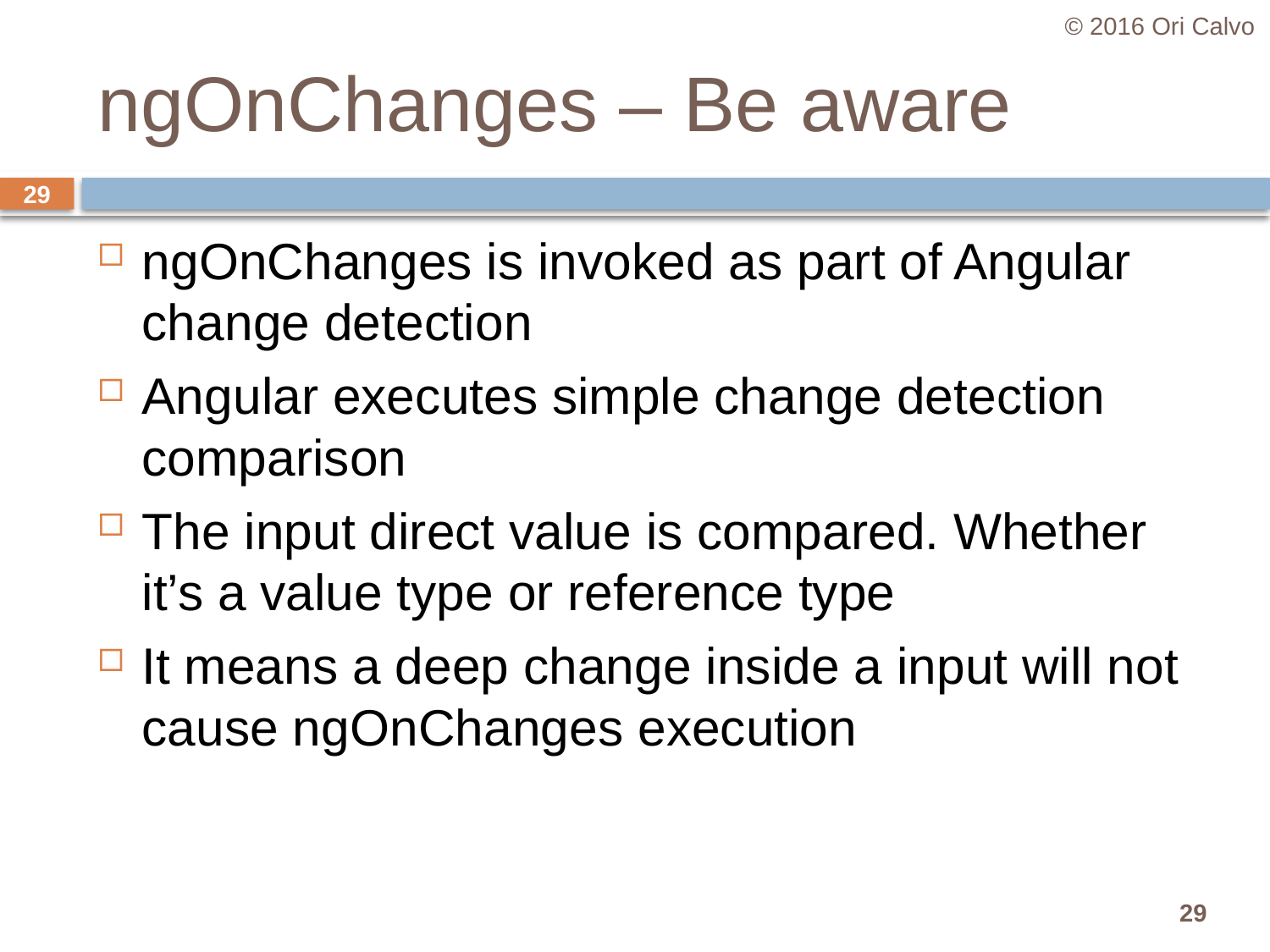

© 2016 Ori Calvo
# ngOnChanges – Be aware
29
ngOnChanges is invoked as part of Angular change detection
Angular executes simple change detection comparison
The input direct value is compared. Whether it’s a value type or reference type
It means a deep change inside a input will not cause ngOnChanges execution